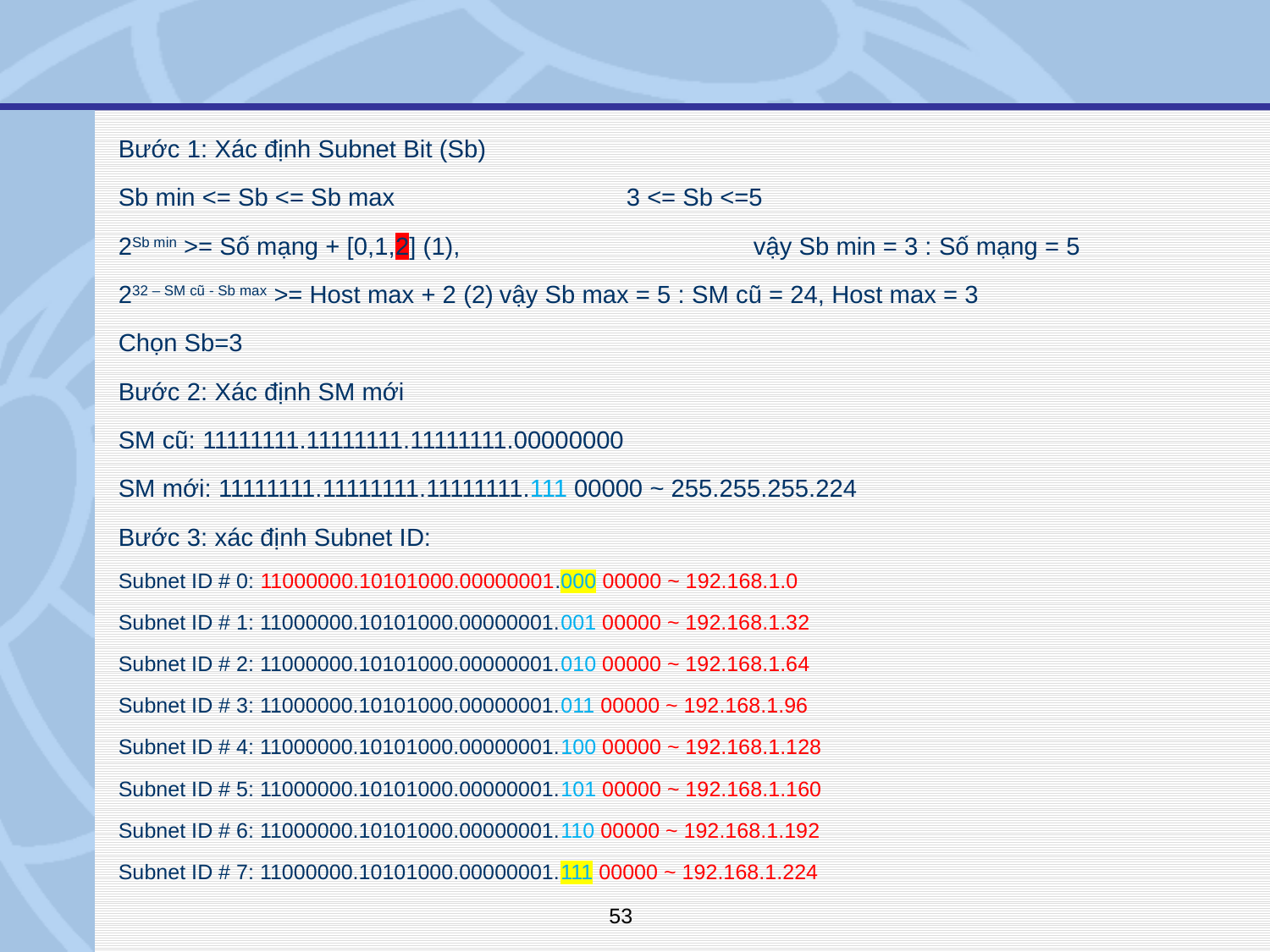

Bước 1: Xác định Subnet Bit (Sb)
Sb min <= Sb <= Sb max 		3 <= Sb <=5
2Sb min >= Số mạng + [0,1,2] (1), 			vậy Sb min = 3 : Số mạng = 5
232 – SM cũ - Sb max >= Host max + 2 (2)	vậy Sb max = 5 : SM cũ = 24, Host max = 3
Chọn Sb=3
Bước 2: Xác định SM mới
SM cũ: 11111111.11111111.11111111.00000000
SM mới: 11111111.11111111.11111111.111 00000 ~ 255.255.255.224
Bước 3: xác định Subnet ID:
Subnet ID # 0: 11000000.10101000.00000001.000 00000 ~ 192.168.1.0
Subnet ID # 1: 11000000.10101000.00000001.001 00000 ~ 192.168.1.32
Subnet ID # 2: 11000000.10101000.00000001.010 00000 ~ 192.168.1.64
Subnet ID # 3: 11000000.10101000.00000001.011 00000 ~ 192.168.1.96
Subnet ID # 4: 11000000.10101000.00000001.100 00000 ~ 192.168.1.128
Subnet ID # 5: 11000000.10101000.00000001.101 00000 ~ 192.168.1.160
Subnet ID # 6: 11000000.10101000.00000001.110 00000 ~ 192.168.1.192
Subnet ID # 7: 11000000.10101000.00000001.111 00000 ~ 192.168.1.224